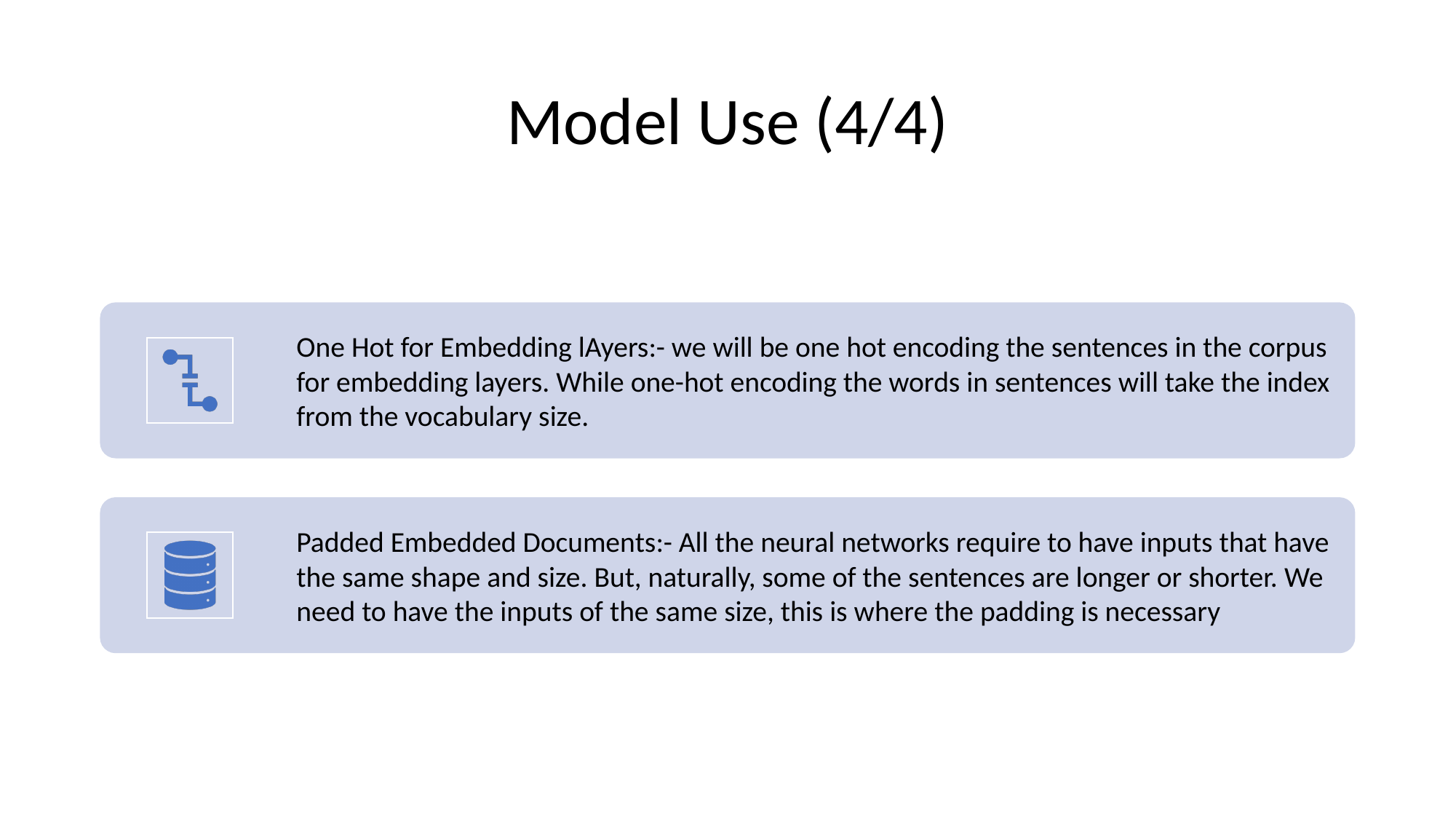

# Model Use (4/4)
One Hot for Embedding lAyers:- we will be one hot encoding the sentences in the corpus for embedding layers. While one-hot encoding the words in sentences will take the index from the vocabulary size.
Padded Embedded Documents:- All the neural networks require to have inputs that have the same shape and size. But, naturally, some of the sentences are longer or shorter. We need to have the inputs of the same size, this is where the padding is necessary